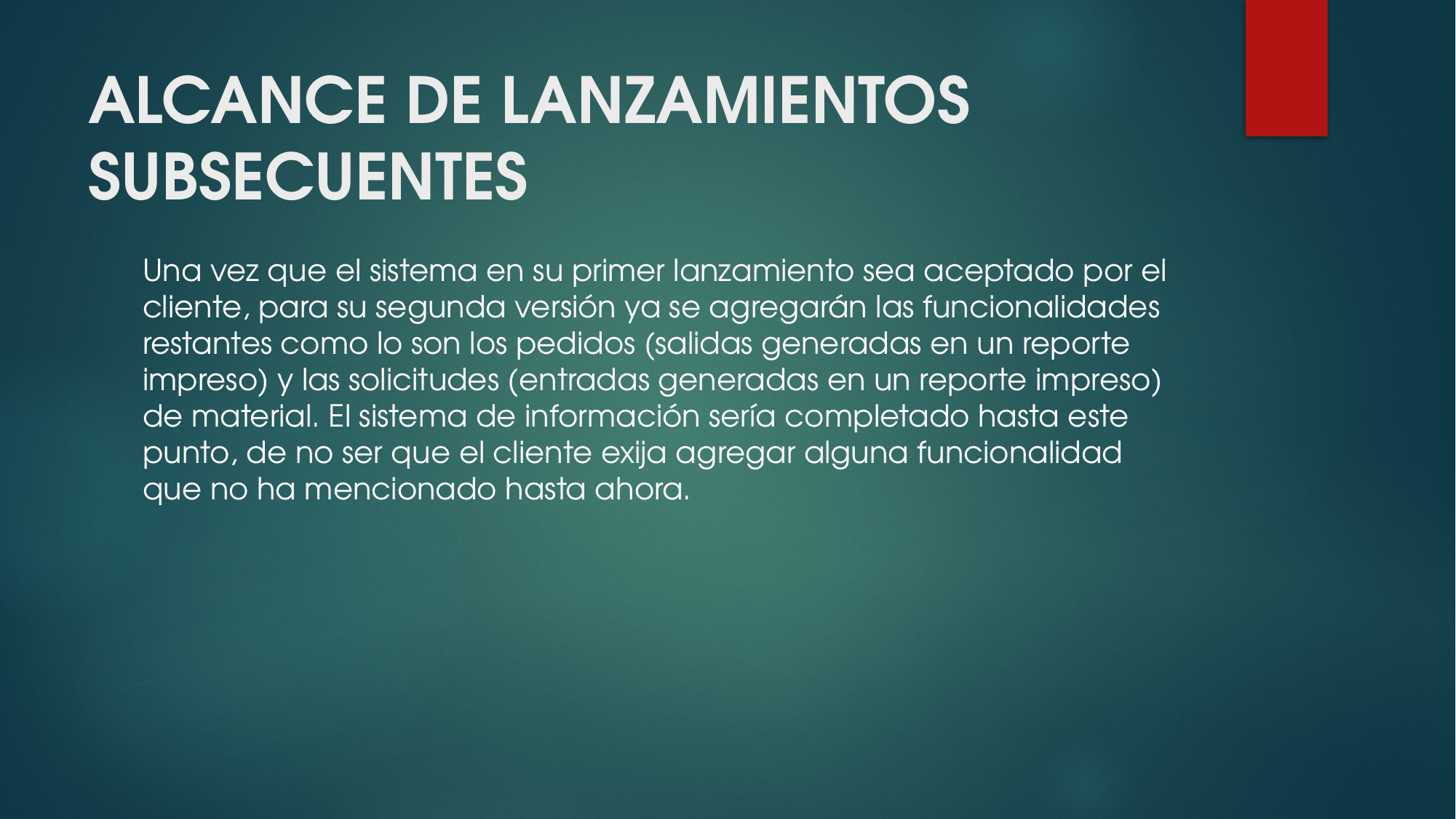

# ALCANCE DE LANZAMIENTOS SUBSECUENTES
Una vez que el sistema en su primer lanzamiento sea aceptado por el cliente, para su segunda versión ya se agregarán las funcionalidades restantes como lo son los pedidos (salidas generadas en un reporte impreso) y las solicitudes (entradas generadas en un reporte impreso) de material. El sistema de información sería completado hasta este punto, de no ser que el cliente exija agregar alguna funcionalidad que no ha mencionado hasta ahora.